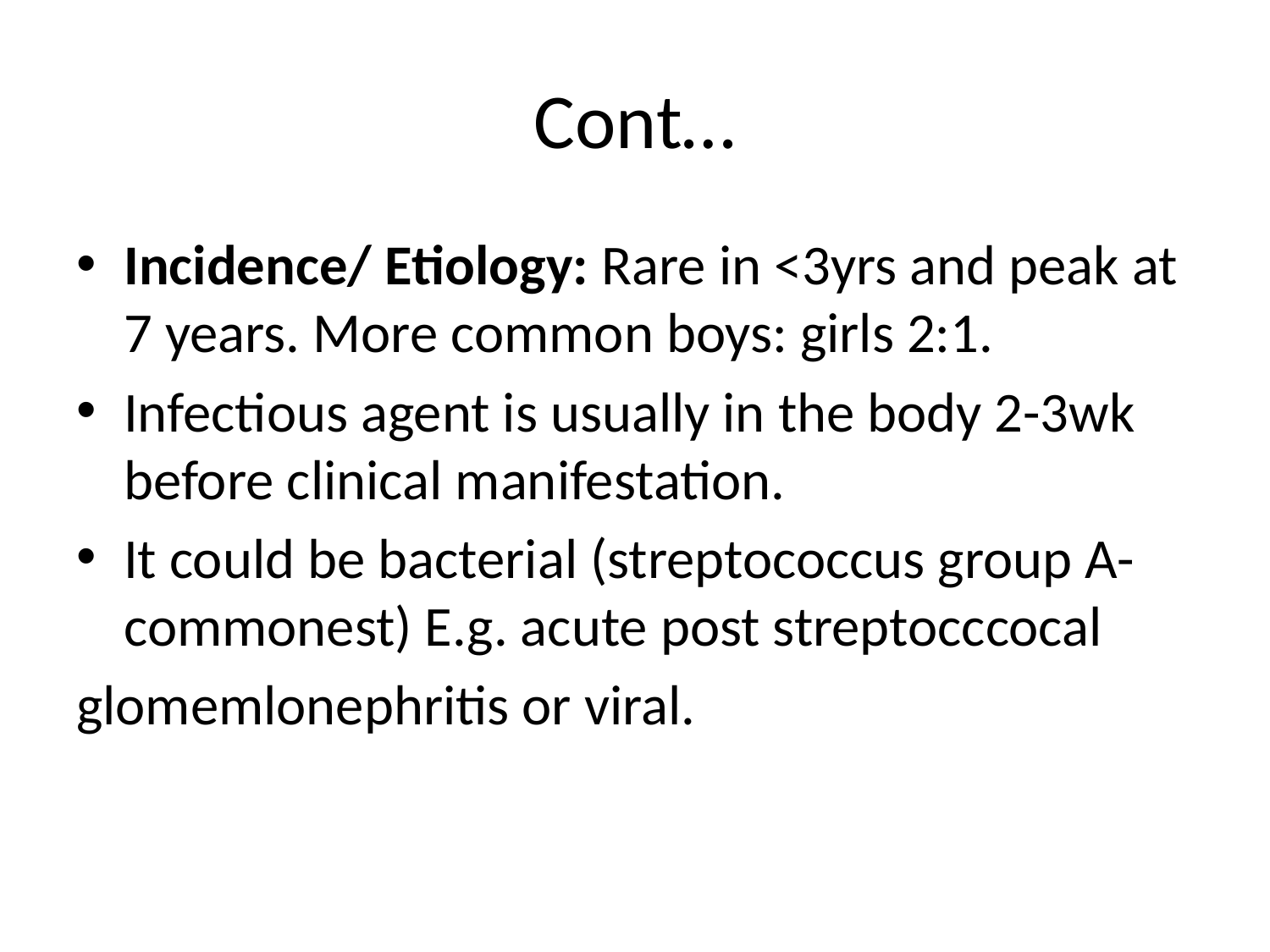

# Cont…
Incidence/ Etiology: Rare in <3yrs and peak at 7 years. More common boys: girls 2:1.
Infectious agent is usually in the body 2-3wk before clinical manifestation.
It could be bacterial (streptococcus group A-commonest) E.g. acute post streptocccocal
glomemlonephritis or viral.